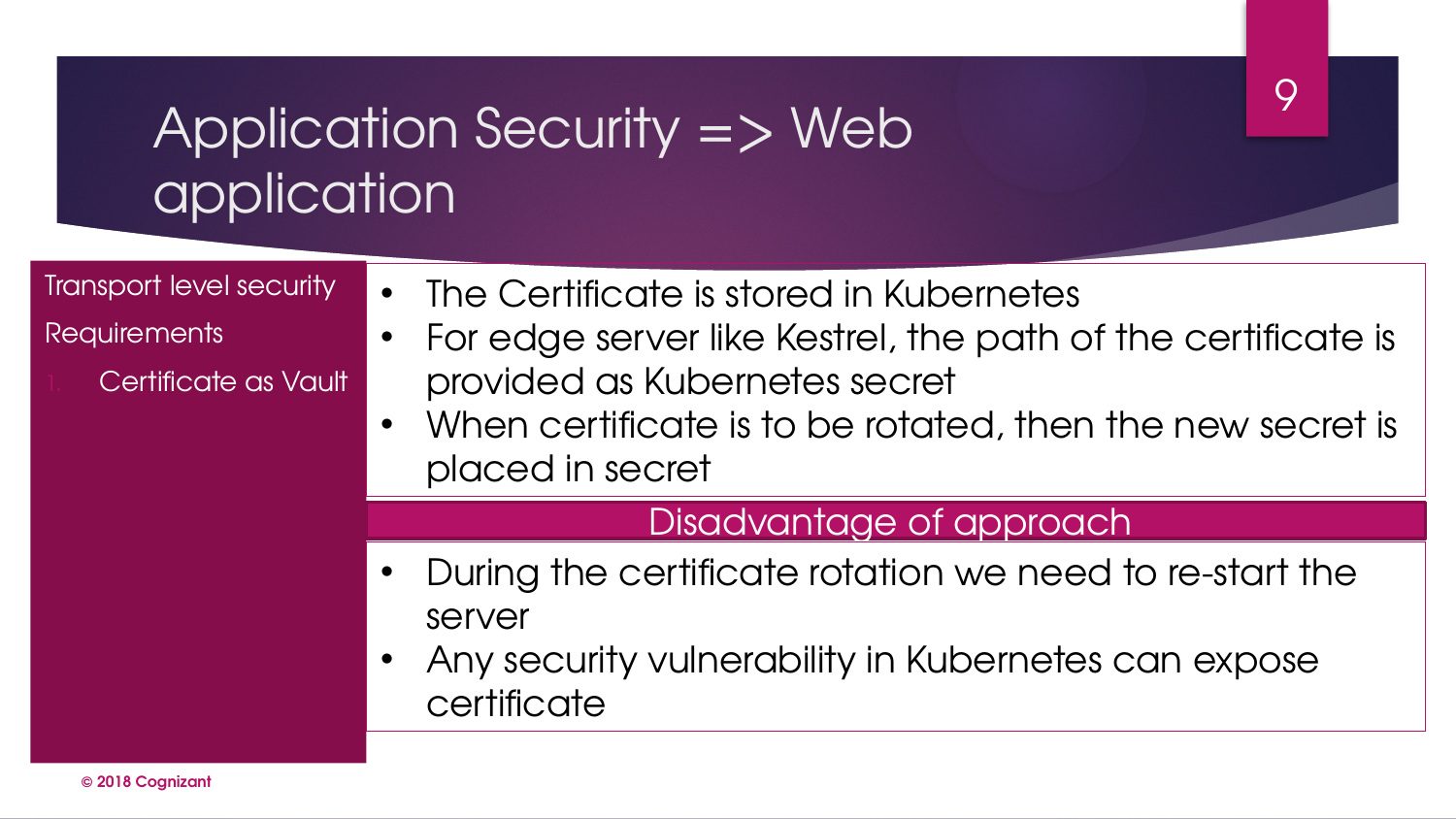

9
# Application Security => Web application
Transport level security
Requirements
Certificate as Vault
The Certificate is stored in Kubernetes
For edge server like Kestrel, the path of the certificate is provided as Kubernetes secret
When certificate is to be rotated, then the new secret is placed in secret
Disadvantage of approach
During the certificate rotation we need to re-start the server
Any security vulnerability in Kubernetes can expose certificate
© 2018 Cognizant